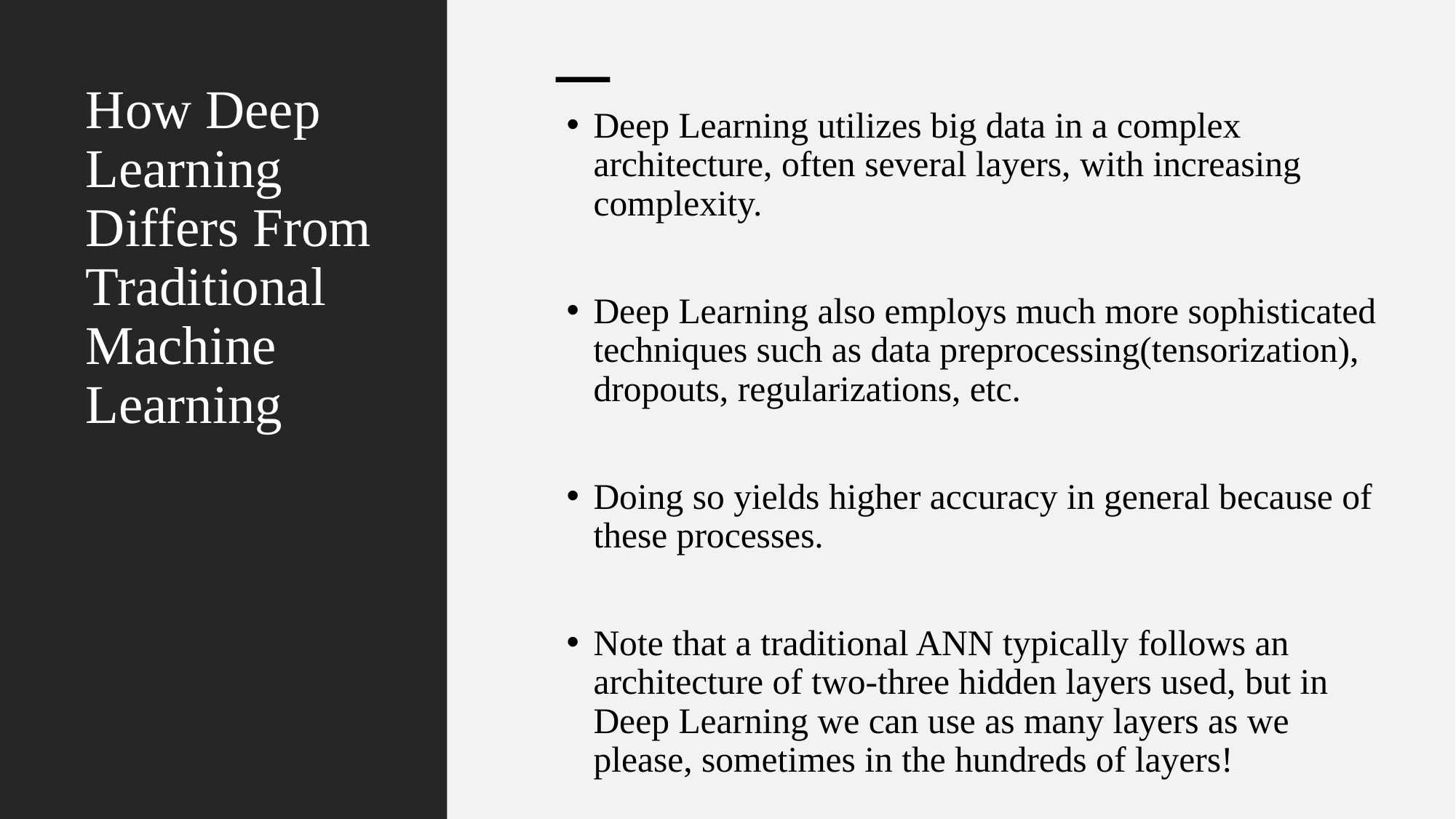

# How Deep Learning Differs From Traditional Machine Learning

Deep Learning utilizes big data in a complex architecture, often several layers, with increasing complexity.

Deep Learning also employs much more sophisticated techniques such as data preprocessing(tensorization), dropouts, regularizations, etc.

Doing so yields higher accuracy in general because of these processes.

Note that a traditional ANN typically follows an architecture of two-three hidden layers used, but in Deep Learning we can use as many layers as we please, sometimes in the hundreds of layers!